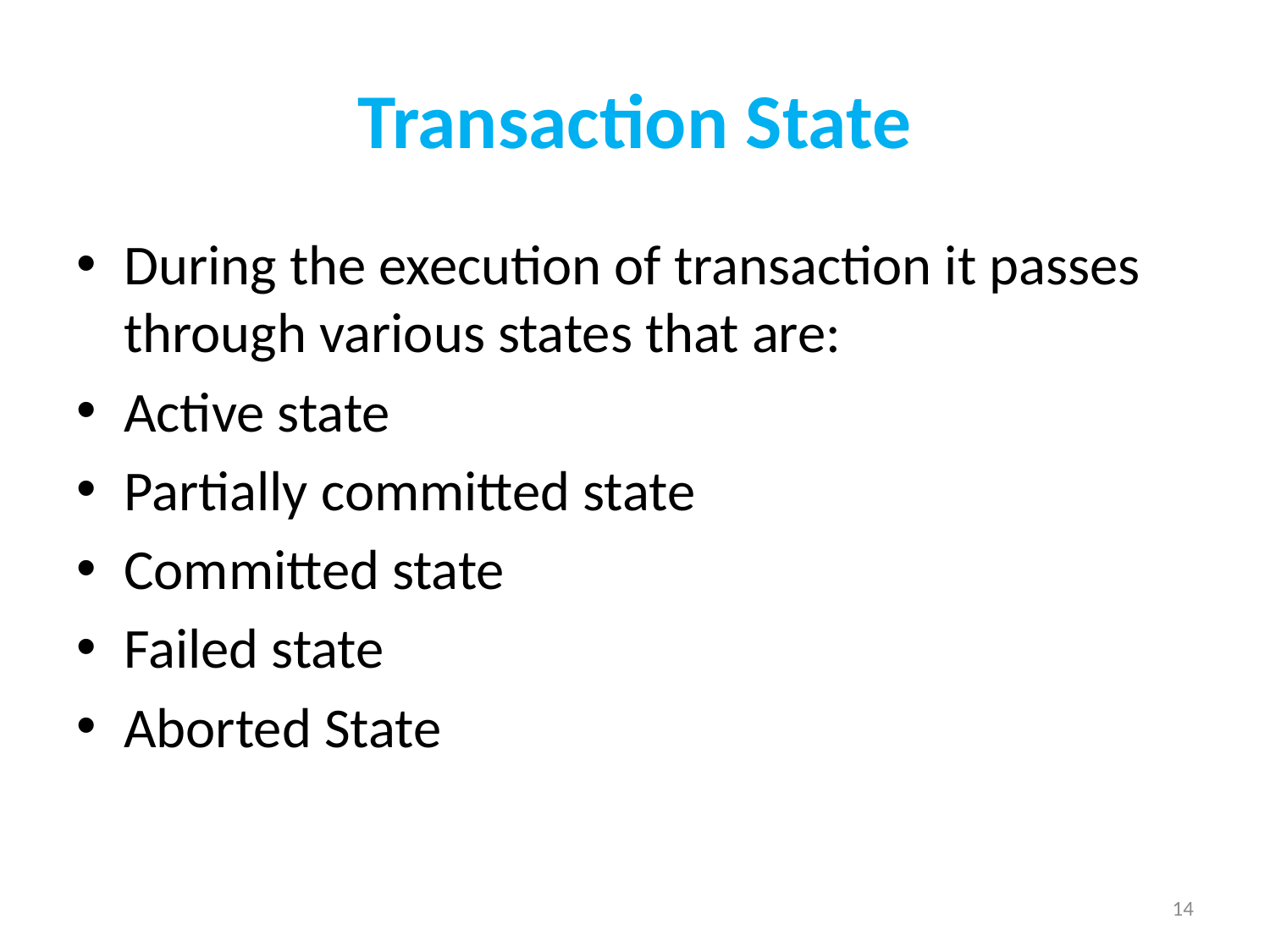

# Transaction State
During the execution of transaction it passes through various states that are:
Active state
Partially committed state
Committed state
Failed state
Aborted State
14